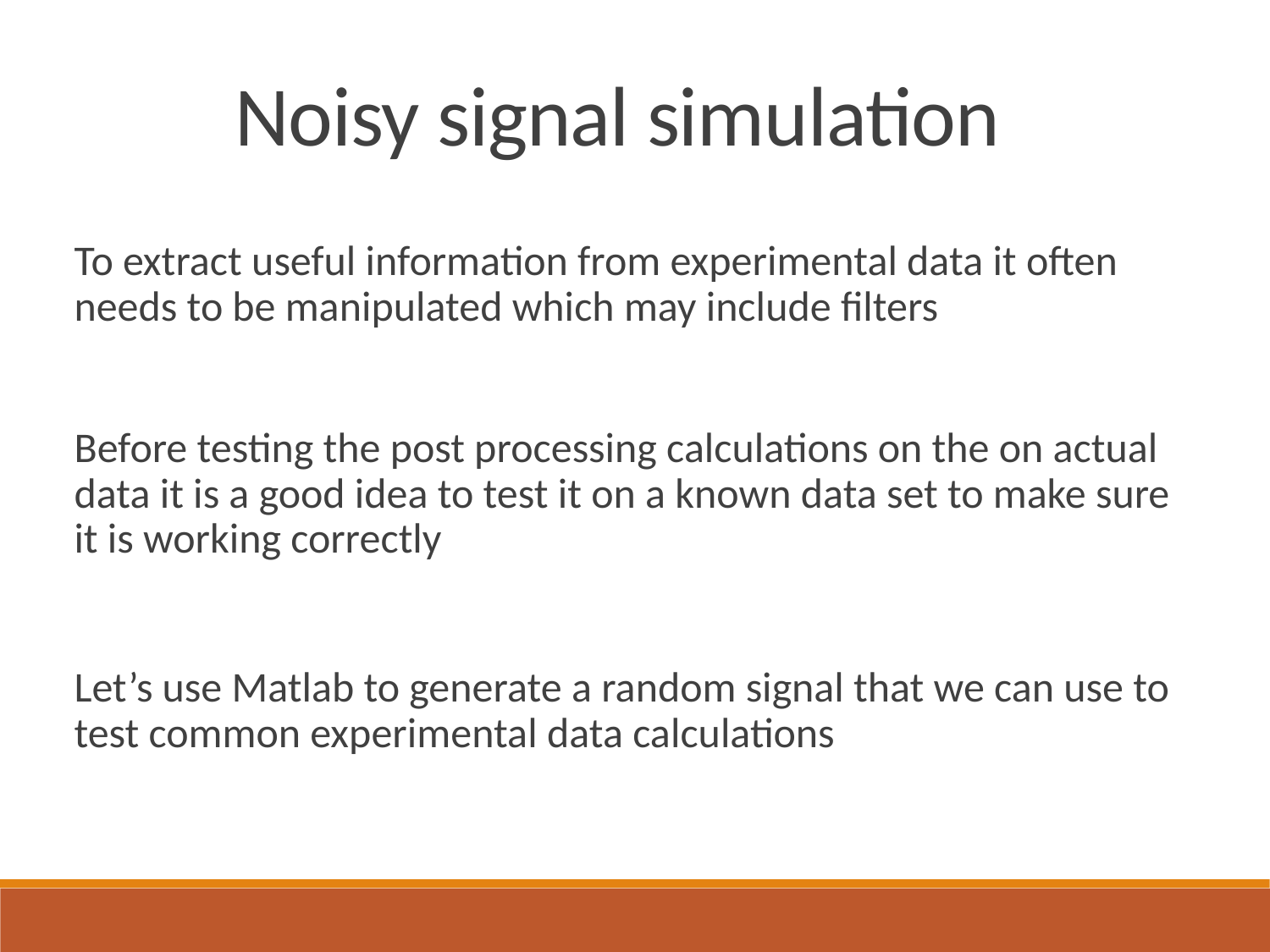

Noisy signal simulation
To extract useful information from experimental data it often needs to be manipulated which may include filters

Before testing the post processing calculations on the on actual data it is a good idea to test it on a known data set to make sure it is working correctly

Let’s use Matlab to generate a random signal that we can use to test common experimental data calculations